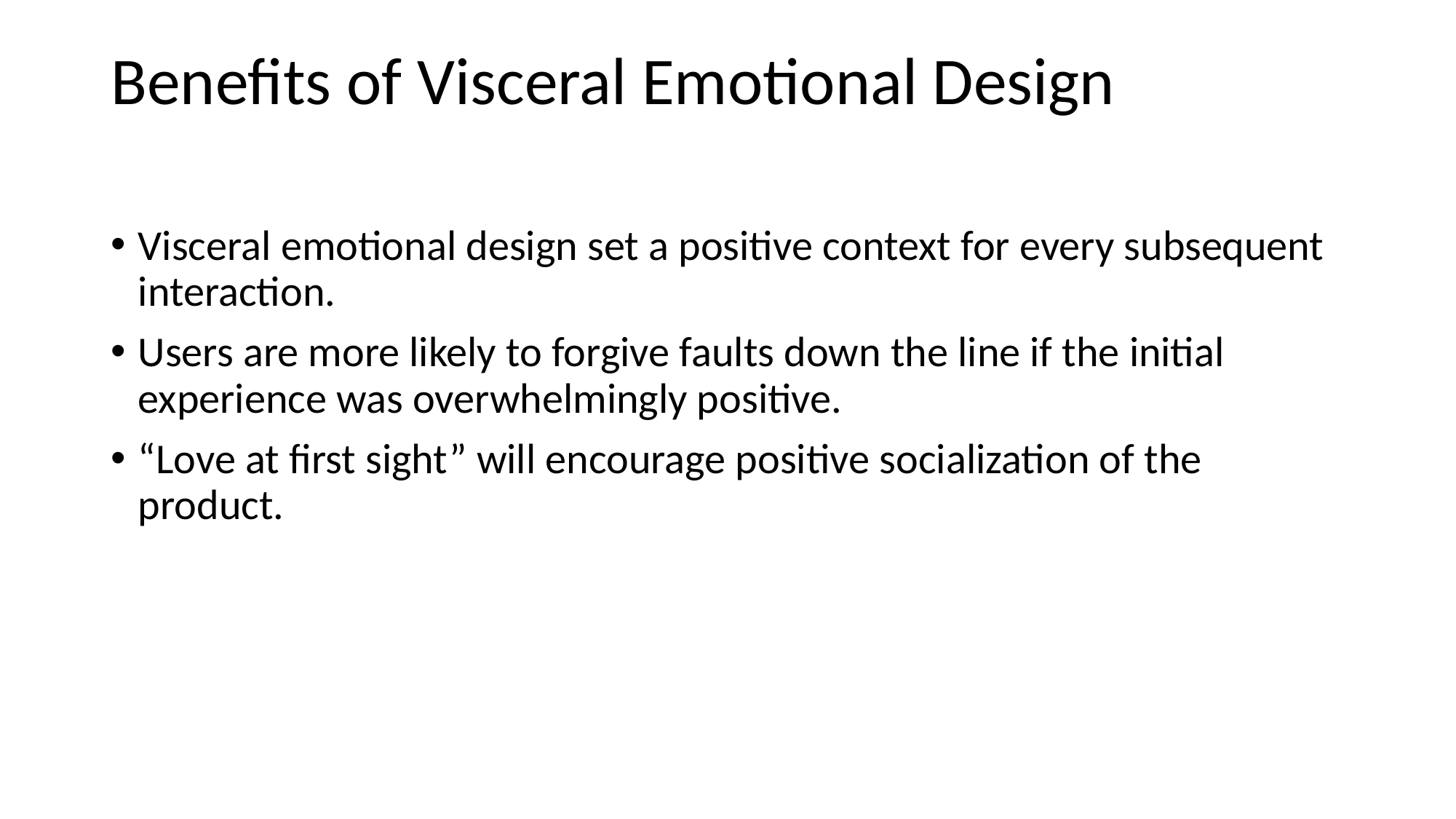

# Benefits of Visceral Emotional Design
Visceral emotional design set a positive context for every subsequent interaction.
Users are more likely to forgive faults down the line if the initial experience was overwhelmingly positive.
“Love at first sight” will encourage positive socialization of the product.